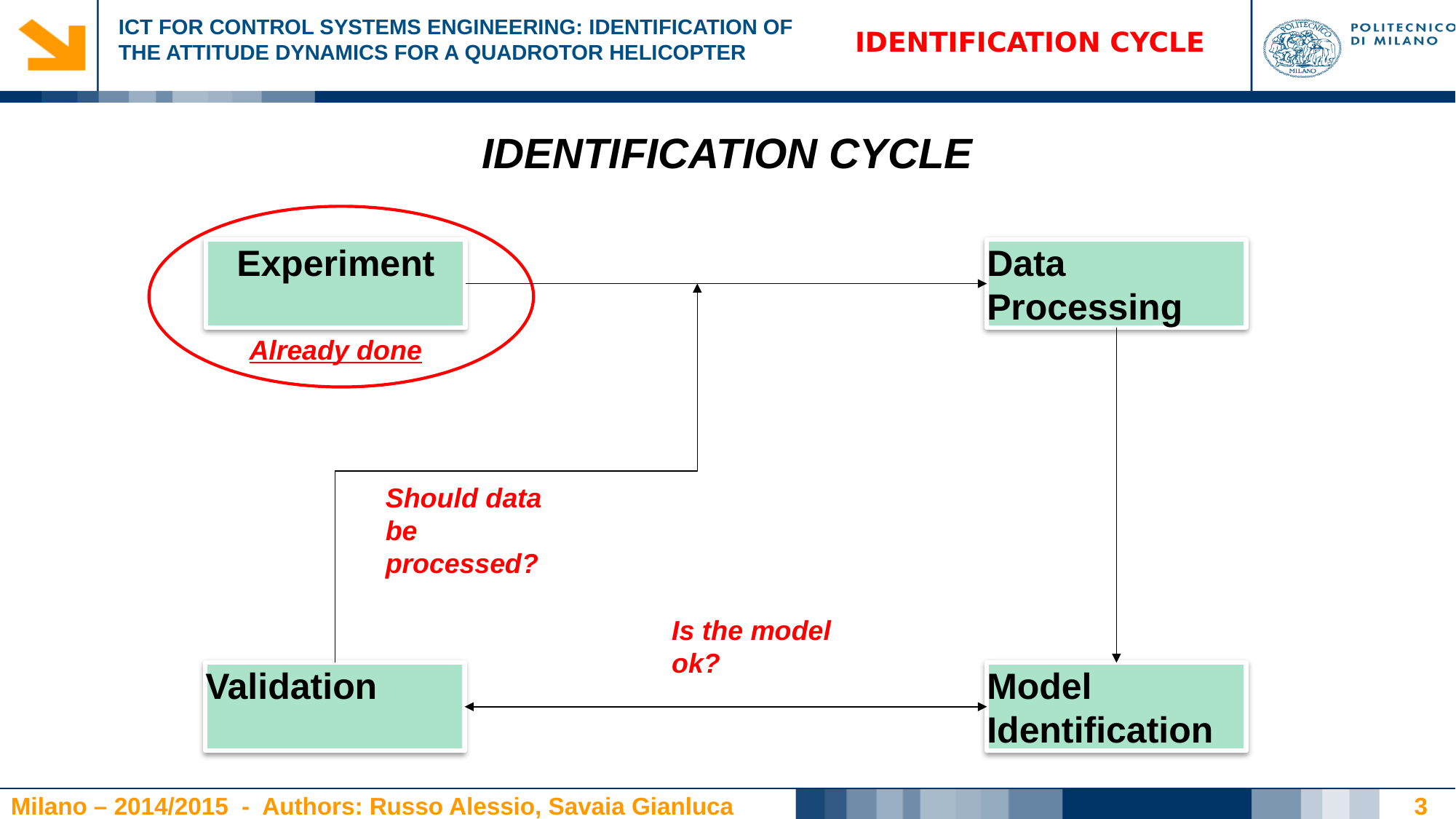

IDENTIFICATION CYCLE
IDENTIFICATION CYCLE

Experiment
Data Processing
Already done
Should data be processed?
Is the model ok?
Validation
Model Identification
3